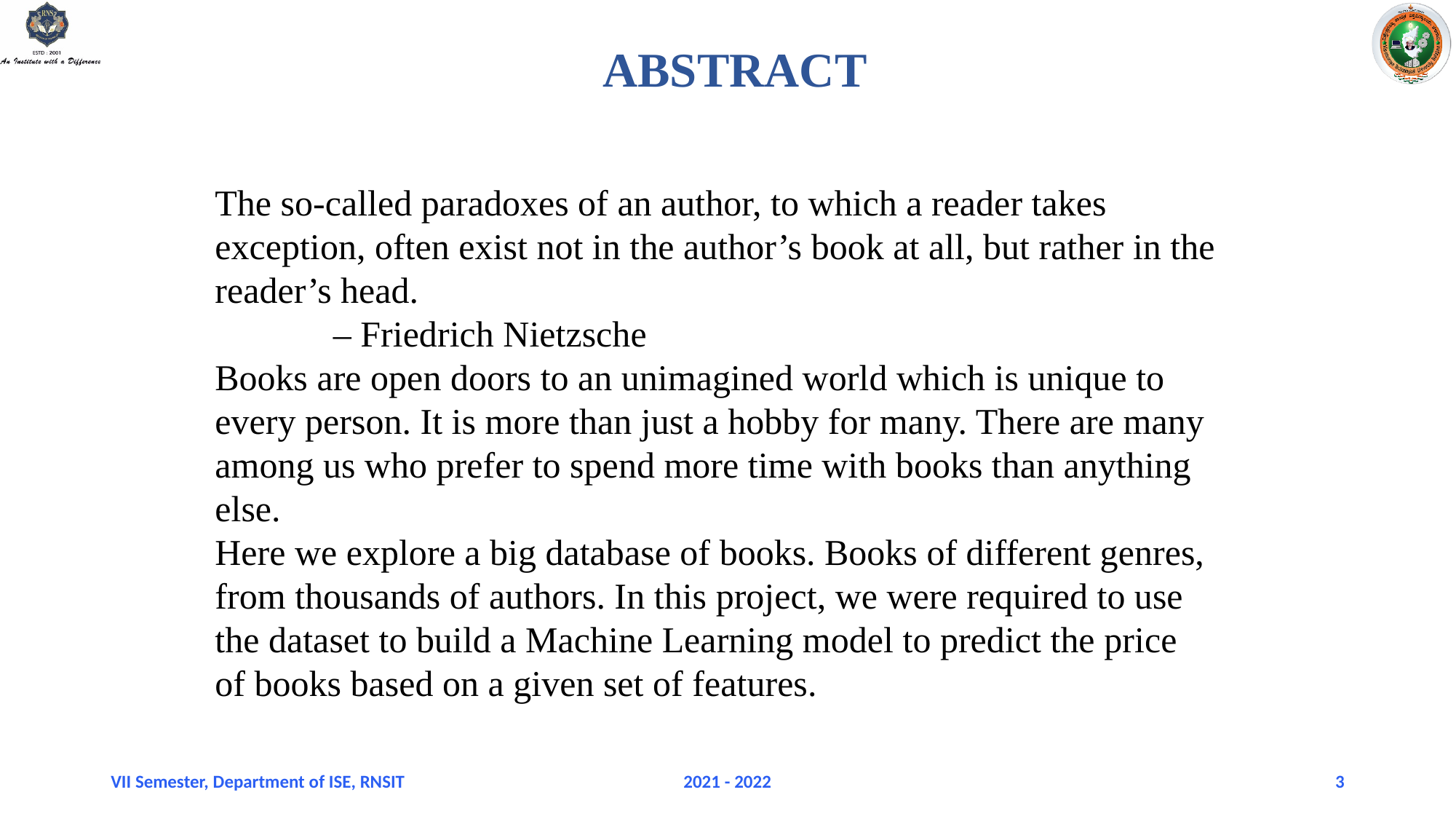

ABSTRACT

The so-called paradoxes of an author, to which a reader takes exception, often exist not in the author’s book at all, but rather in the reader’s head.
	 – Friedrich Nietzsche
Books are open doors to an unimagined world which is unique to every person. It is more than just a hobby for many. There are many among us who prefer to spend more time with books than anything else.
Here we explore a big database of books. Books of different genres, from thousands of authors. In this project, we were required to use the dataset to build a Machine Learning model to predict the price of books based on a given set of features.

VII Semester, Department of ISE, RNSIT
2021 - 2022
3